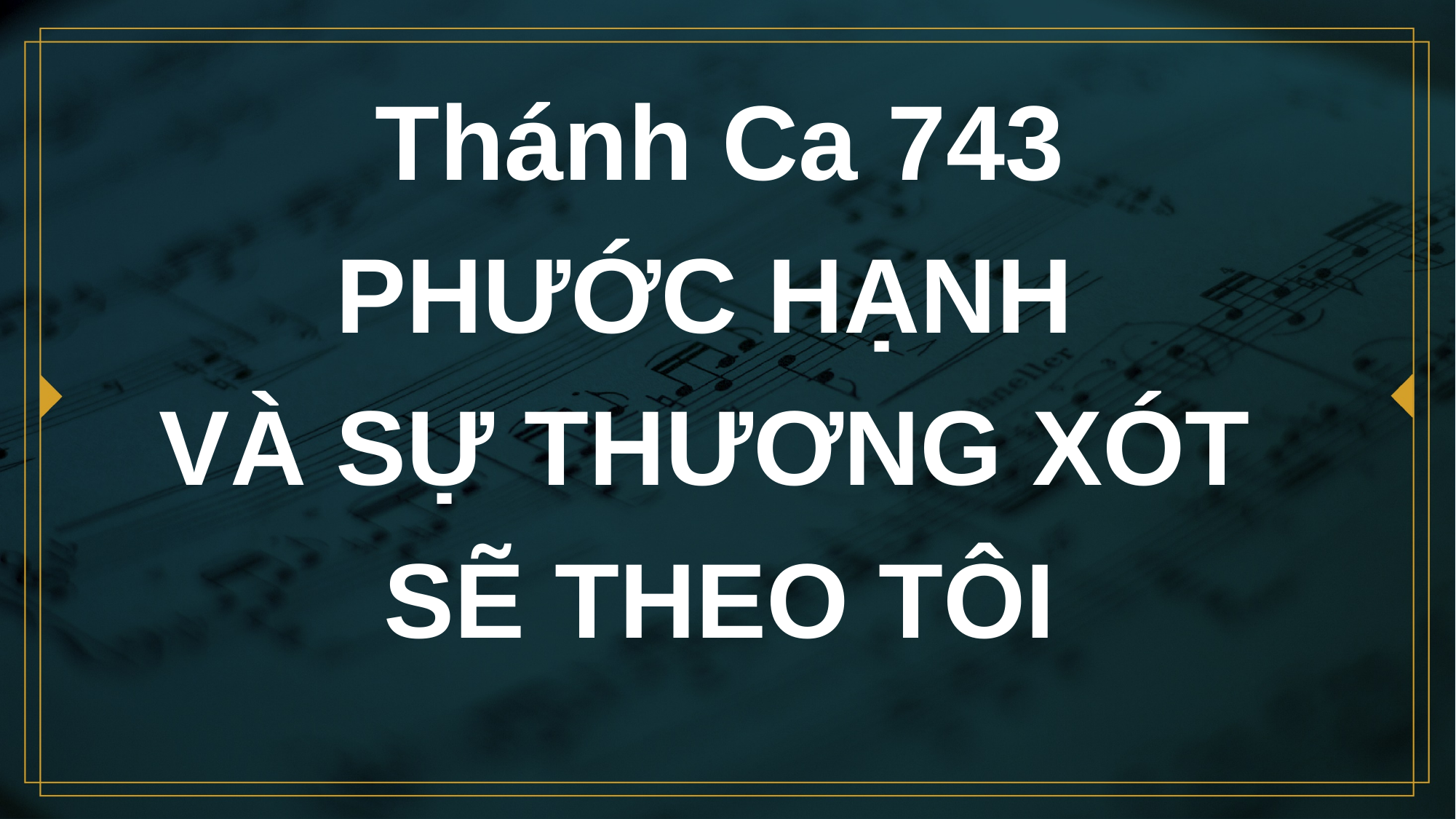

# Thánh Ca 743 PHƯỚC HẠNH VÀ SỰ THƯƠNG XÓT SẼ THEO TÔI